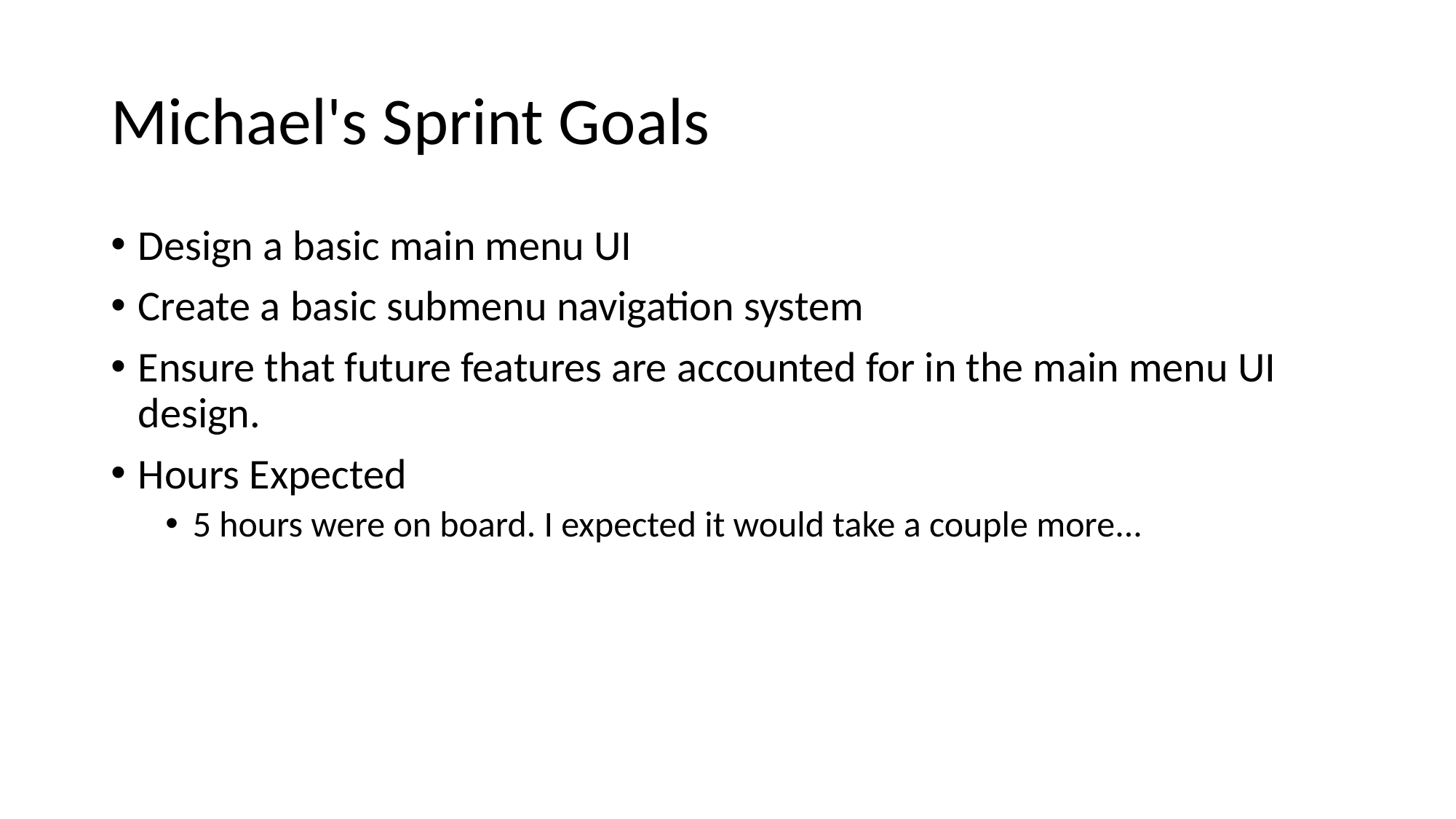

# Michael's Sprint Goals
Design a basic main menu UI
Create a basic submenu navigation system
Ensure that future features are accounted for in the main menu UI design.
Hours Expected
5 hours were on board. I expected it would take a couple more...